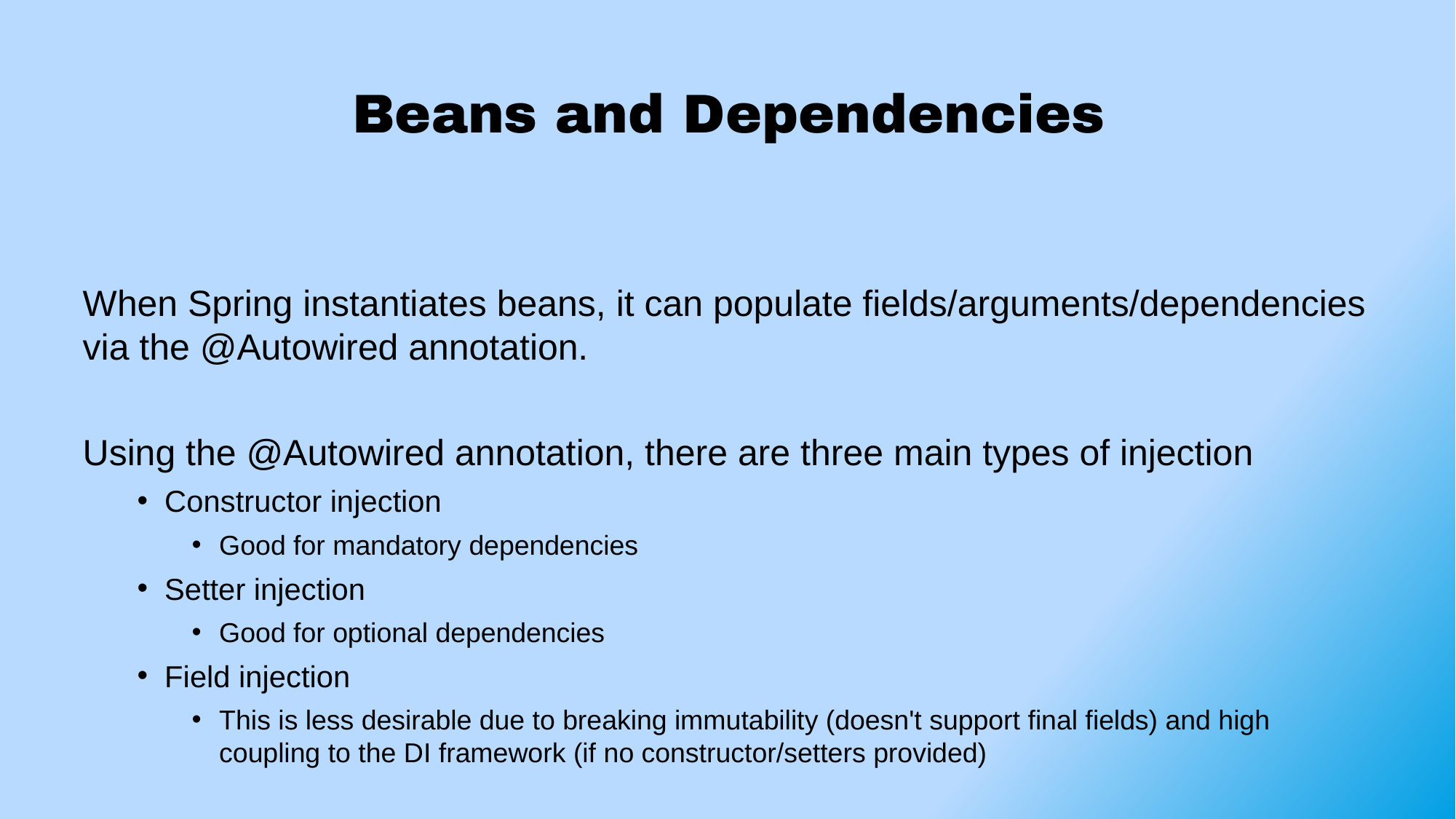

# Beans and Dependencies
When Spring instantiates beans, it can populate fields/arguments/dependencies via the @Autowired annotation.

Using the @Autowired annotation, there are three main types of injection
Constructor injection
Good for mandatory dependencies
Setter injection
Good for optional dependencies
Field injection
This is less desirable due to breaking immutability (doesn't support final fields) and high coupling to the DI framework (if no constructor/setters provided)